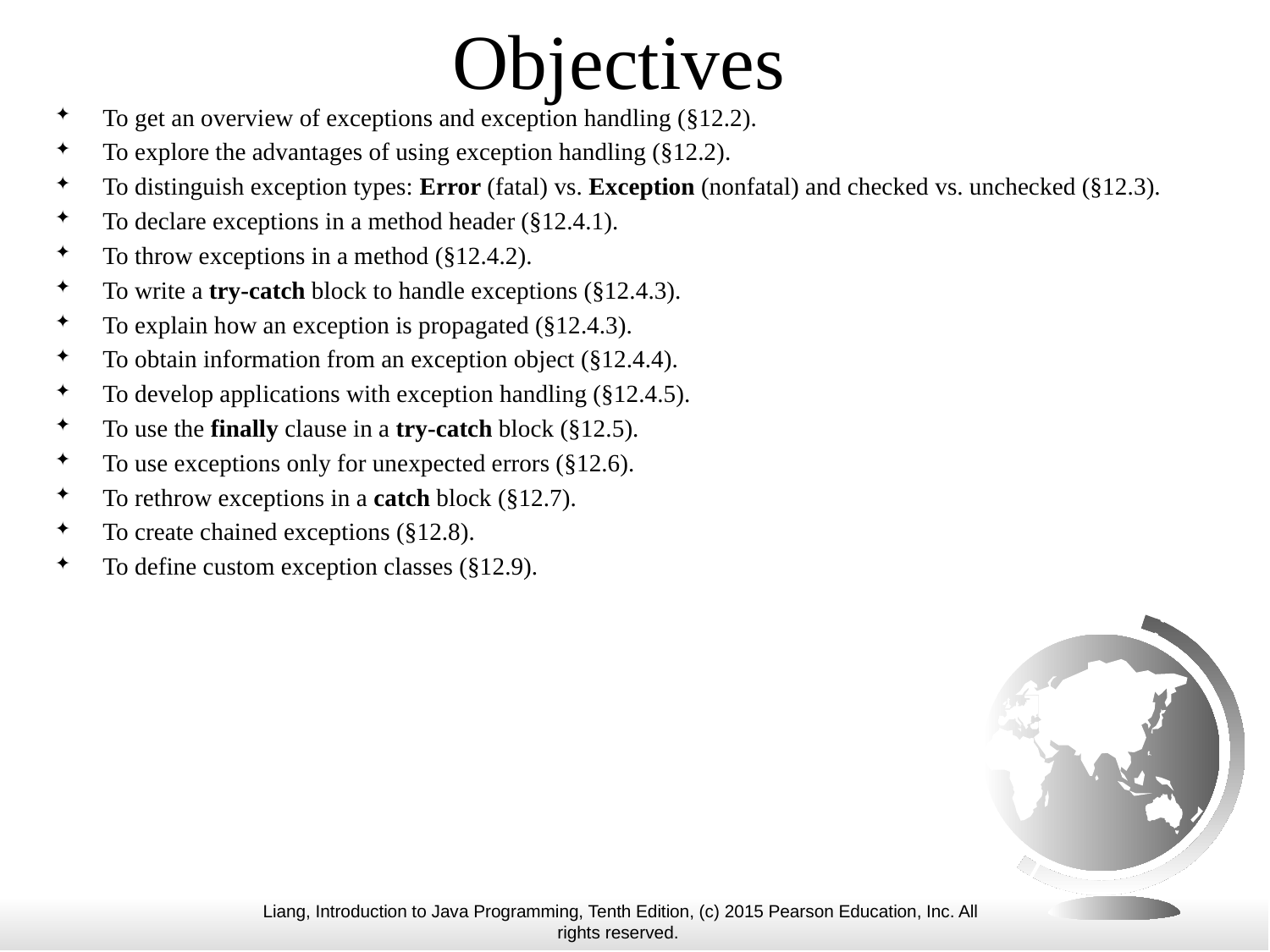

# Objectives
To get an overview of exceptions and exception handling (§12.2).
To explore the advantages of using exception handling (§12.2).
To distinguish exception types: Error (fatal) vs. Exception (nonfatal) and checked vs. unchecked (§12.3).
To declare exceptions in a method header (§12.4.1).
To throw exceptions in a method (§12.4.2).
To write a try-catch block to handle exceptions (§12.4.3).
To explain how an exception is propagated (§12.4.3).
To obtain information from an exception object (§12.4.4).
To develop applications with exception handling (§12.4.5).
To use the finally clause in a try-catch block (§12.5).
To use exceptions only for unexpected errors (§12.6).
To rethrow exceptions in a catch block (§12.7).
To create chained exceptions (§12.8).
To define custom exception classes (§12.9).
3